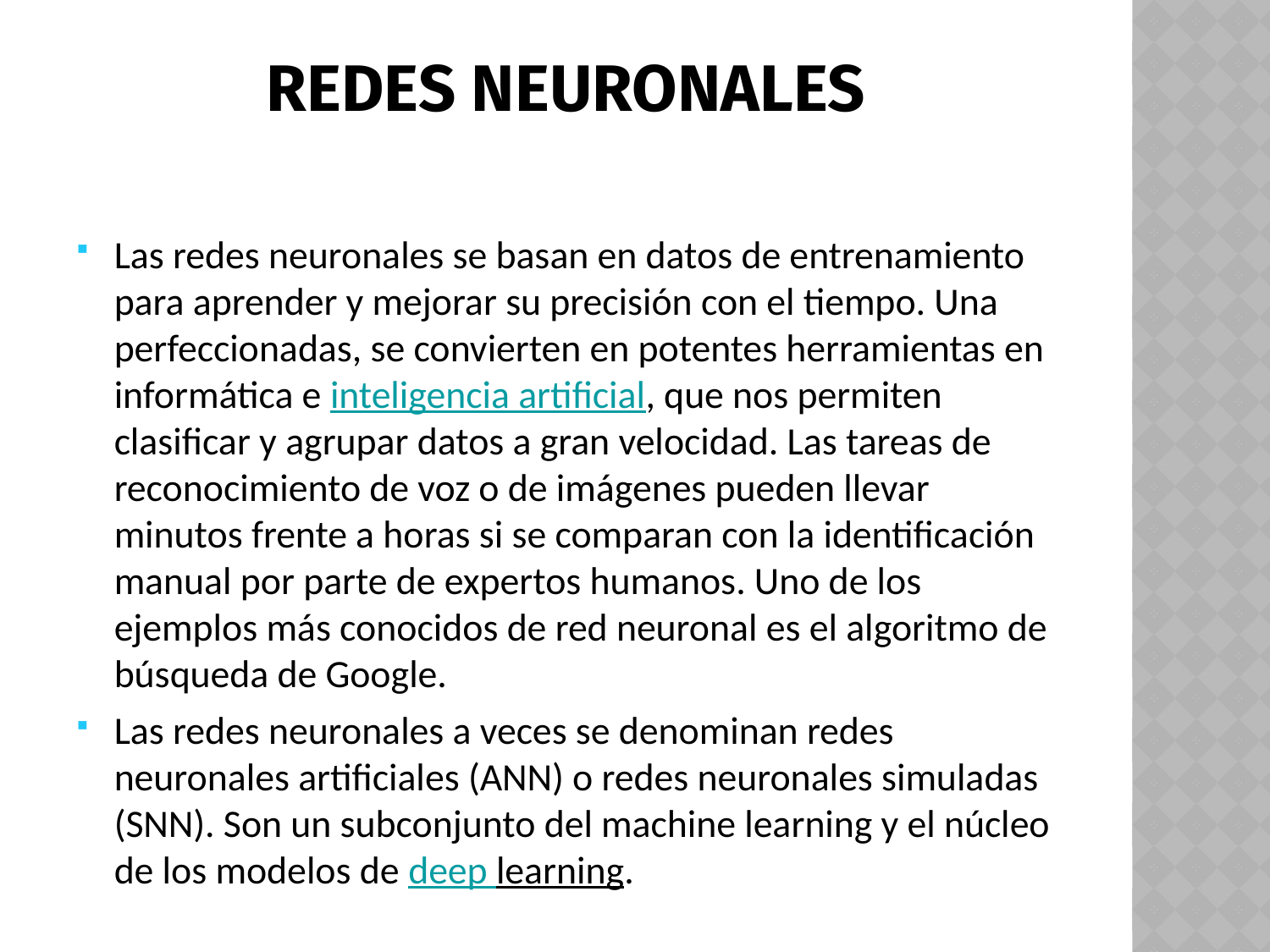

# Redes neuronales
Las redes neuronales se basan en datos de entrenamiento para aprender y mejorar su precisión con el tiempo. Una perfeccionadas, se convierten en potentes herramientas en informática e inteligencia artificial, que nos permiten clasificar y agrupar datos a gran velocidad. Las tareas de reconocimiento de voz o de imágenes pueden llevar minutos frente a horas si se comparan con la identificación manual por parte de expertos humanos. Uno de los ejemplos más conocidos de red neuronal es el algoritmo de búsqueda de Google.
Las redes neuronales a veces se denominan redes neuronales artificiales (ANN) o redes neuronales simuladas (SNN). Son un subconjunto del machine learning y el núcleo de los modelos de deep learning.